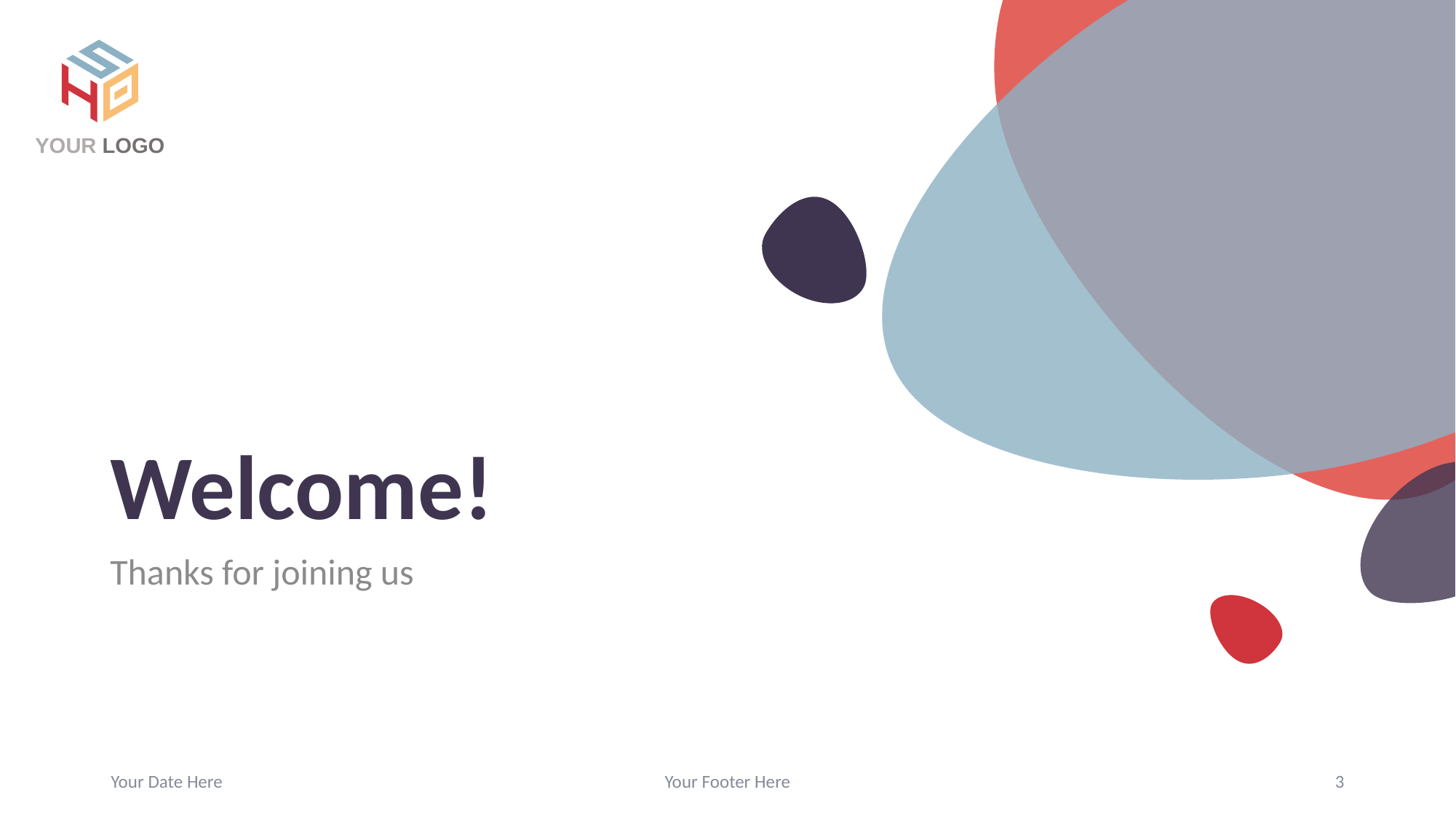

YOUR LOGO
# Welcome!
Thanks for joining us
Your Date Here
Your Footer Here
3